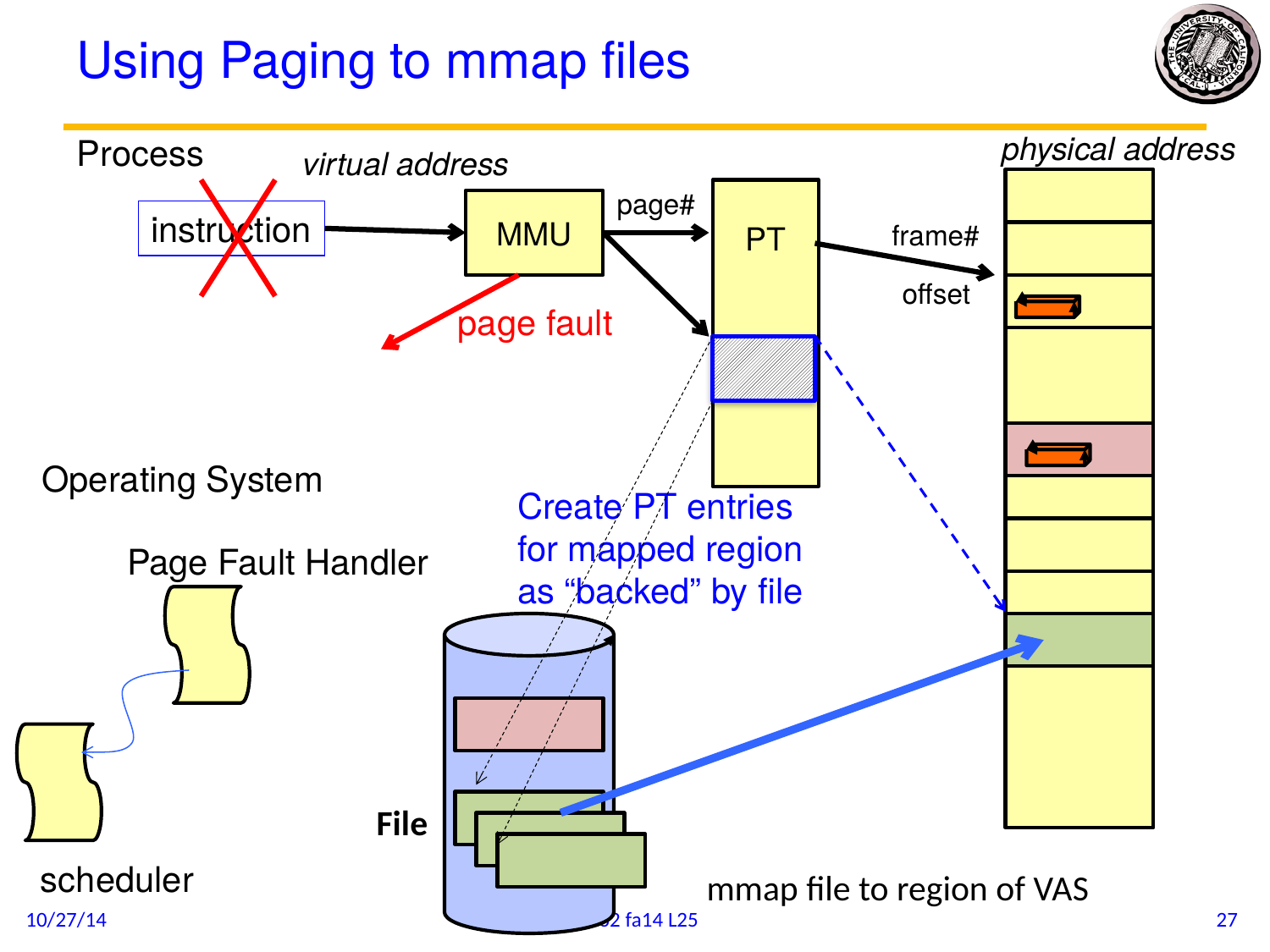

# Using Paging to mmap files
physical address
Process
virtual address

page#
PT

MMU
instruction
frame#

offset
page fault

Operating System
Create PT entries
for mapped region
as “backed” by file

Page Fault Handler

scheduler

File

mmap file to region of VAS
10/27/14
cs162 fa14 L25
27